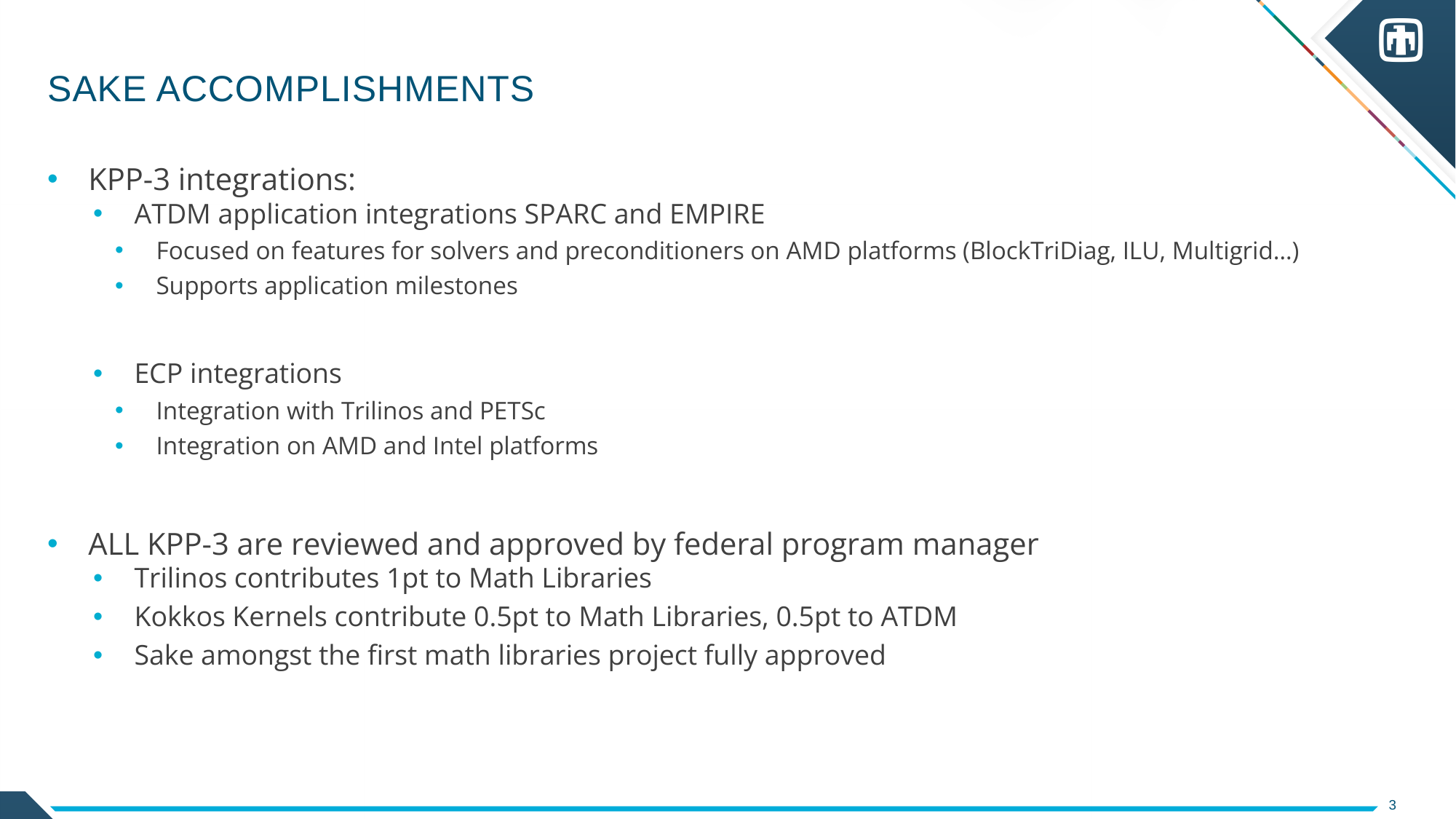

# sake accomplishments
KPP-3 integrations:
ATDM application integrations SPARC and EMPIRE
Focused on features for solvers and preconditioners on AMD platforms (BlockTriDiag, ILU, Multigrid…)
Supports application milestones

ECP integrations
Integration with Trilinos and PETSc
Integration on AMD and Intel platforms

ALL KPP-3 are reviewed and approved by federal program manager
Trilinos contributes 1pt to Math Libraries
Kokkos Kernels contribute 0.5pt to Math Libraries, 0.5pt to ATDM
Sake amongst the first math libraries project fully approved

3